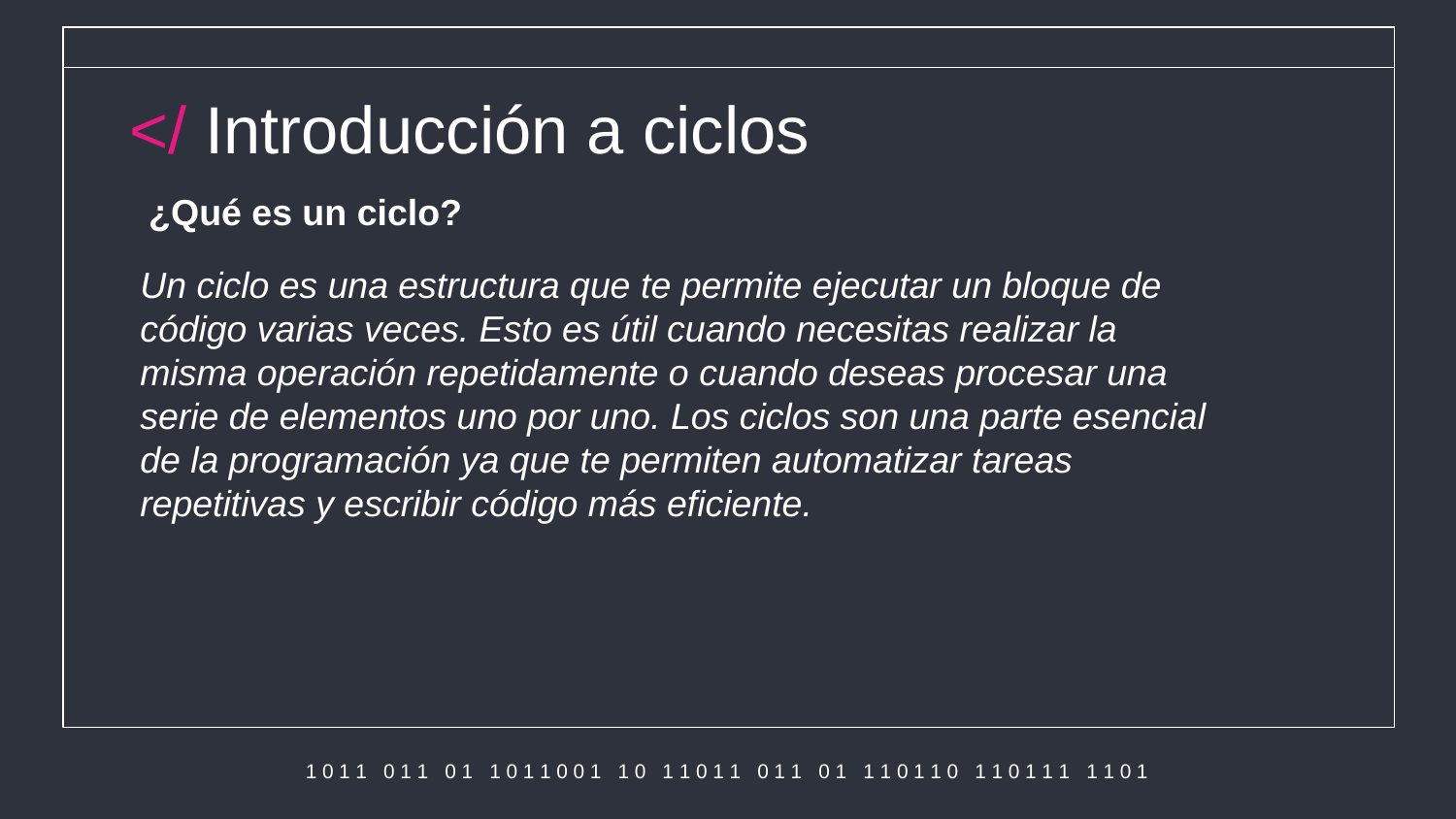

</ Introducción a ciclos
¿Qué es un ciclo?
Un ciclo es una estructura que te permite ejecutar un bloque de código varias veces. Esto es útil cuando necesitas realizar la misma operación repetidamente o cuando deseas procesar una serie de elementos uno por uno. Los ciclos son una parte esencial de la programación ya que te permiten automatizar tareas repetitivas y escribir código más eficiente.